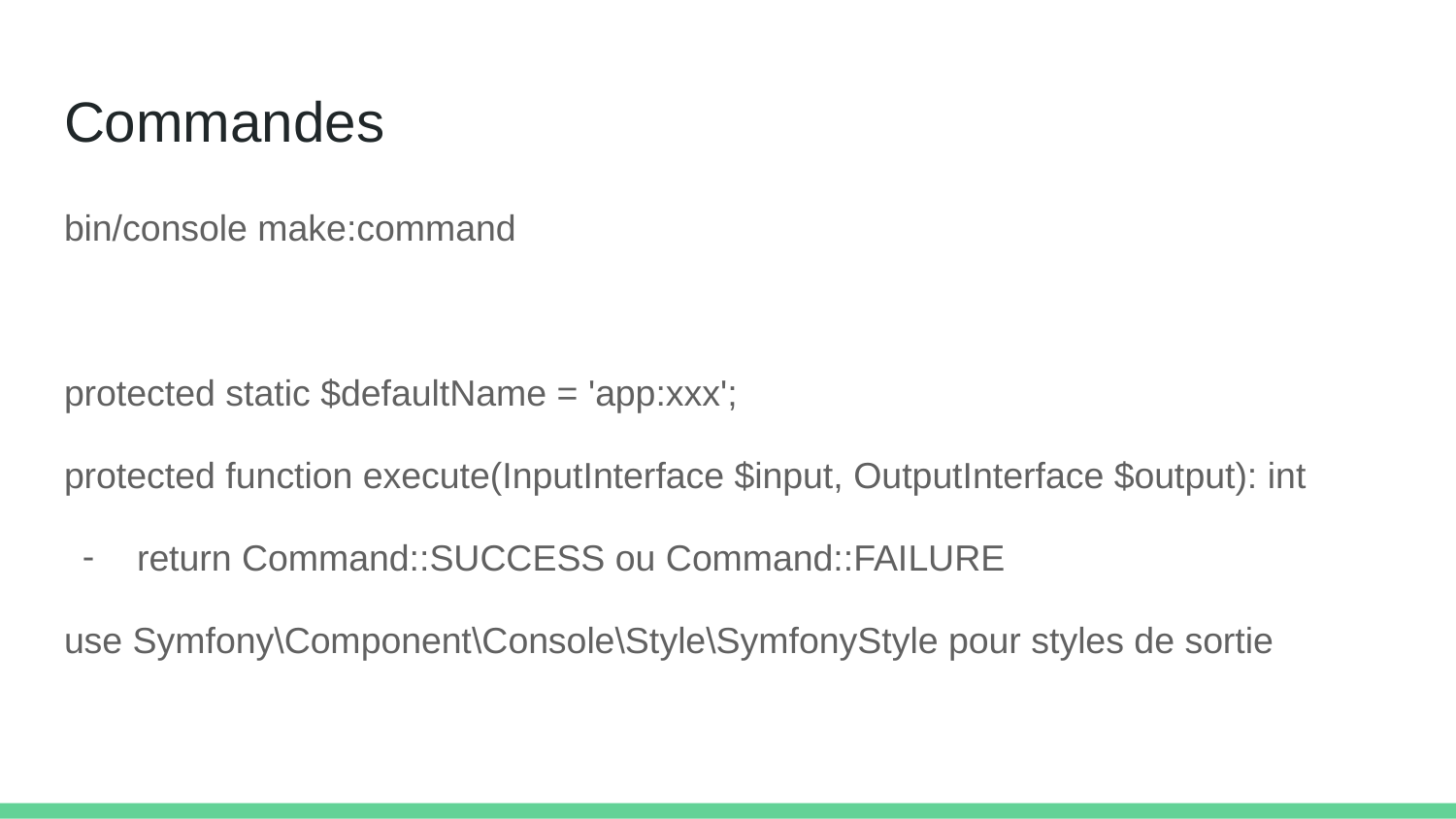

# Commandes
bin/console make:command

protected static $defaultName = 'app:xxx';
protected function execute(InputInterface $input, OutputInterface $output): int
return Command::SUCCESS ou Command::FAILURE
use Symfony\Component\Console\Style\SymfonyStyle pour styles de sortie